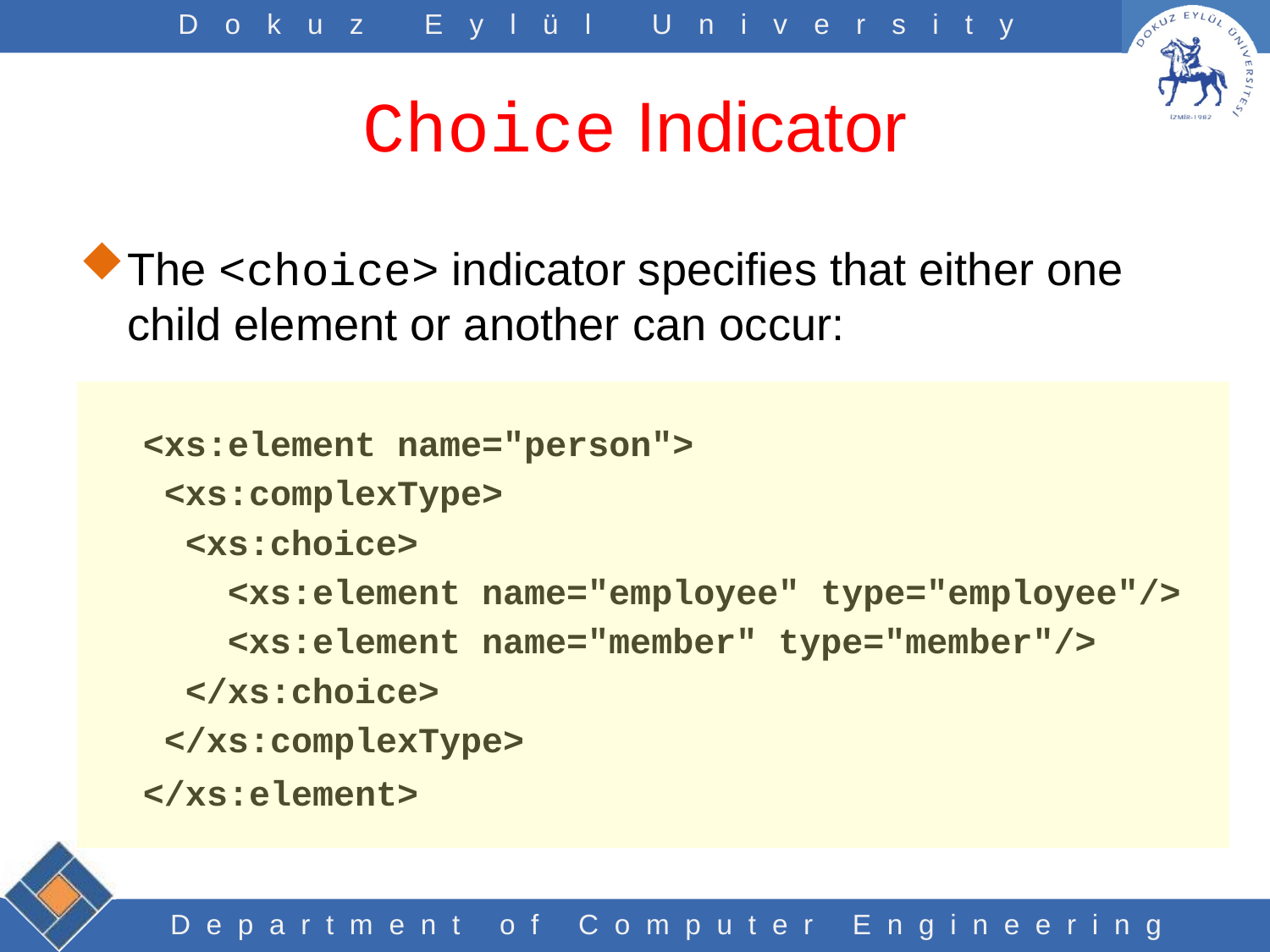

# Choice Indicator
The <choice> indicator specifies that either one child element or another can occur:

<xs:element name="person">
 <xs:complexType>
  <xs:choice>
    <xs:element name="employee" type="employee"/>
    <xs:element name="member" type="member"/>
  </xs:choice>
 </xs:complexType>
</xs:element>